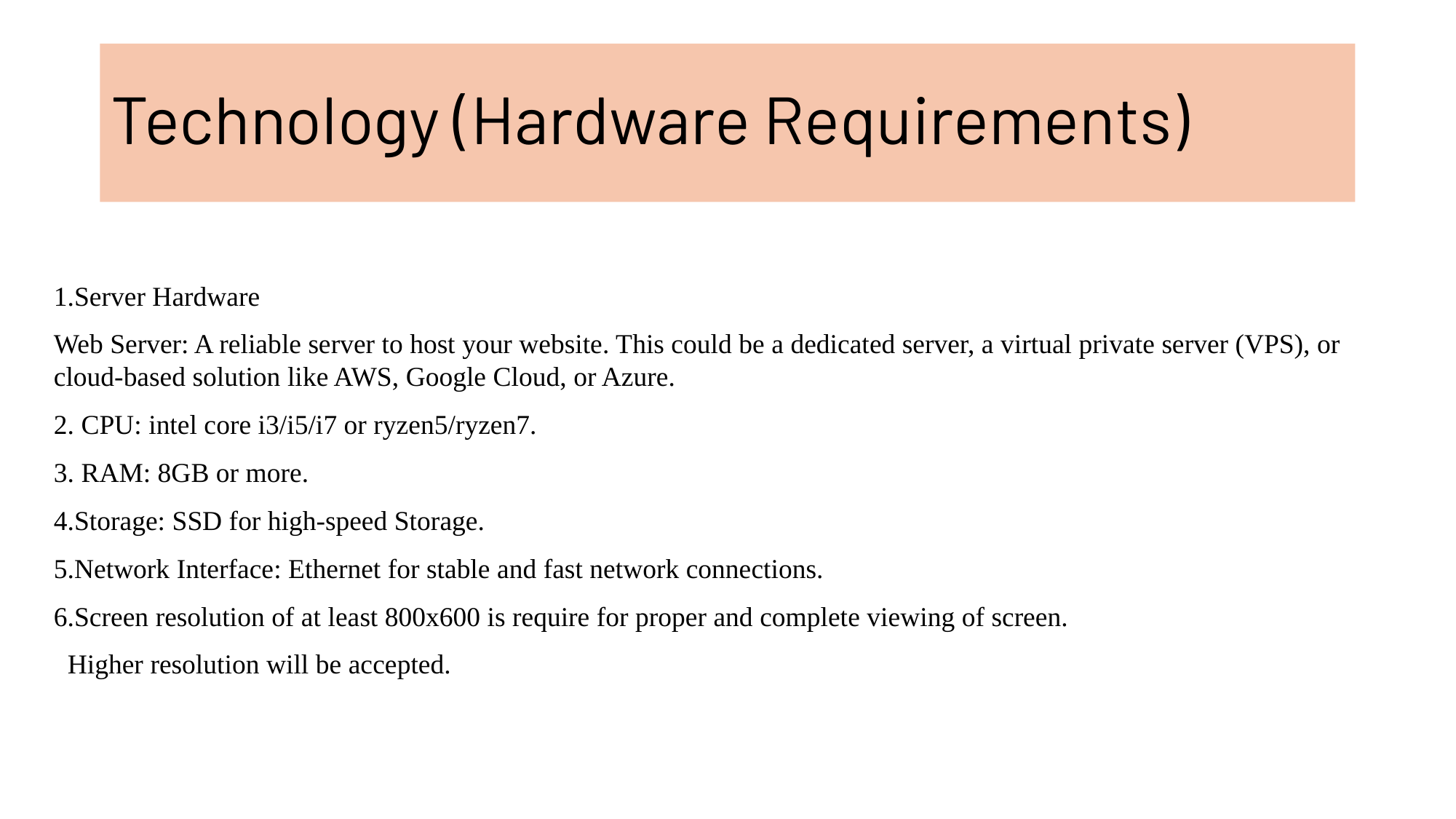

# Technology (Hardware Requirements)
1.Server Hardware
Web Server: A reliable server to host your website. This could be a dedicated server, a virtual private server (VPS), or cloud-based solution like AWS, Google Cloud, or Azure.
2. CPU: intel core i3/i5/i7 or ryzen5/ryzen7.
3. RAM: 8GB or more.
4.Storage: SSD for high-speed Storage.
5.Network Interface: Ethernet for stable and fast network connections.
6.Screen resolution of at least 800x600 is require for proper and complete viewing of screen.
  Higher resolution will be accepted.